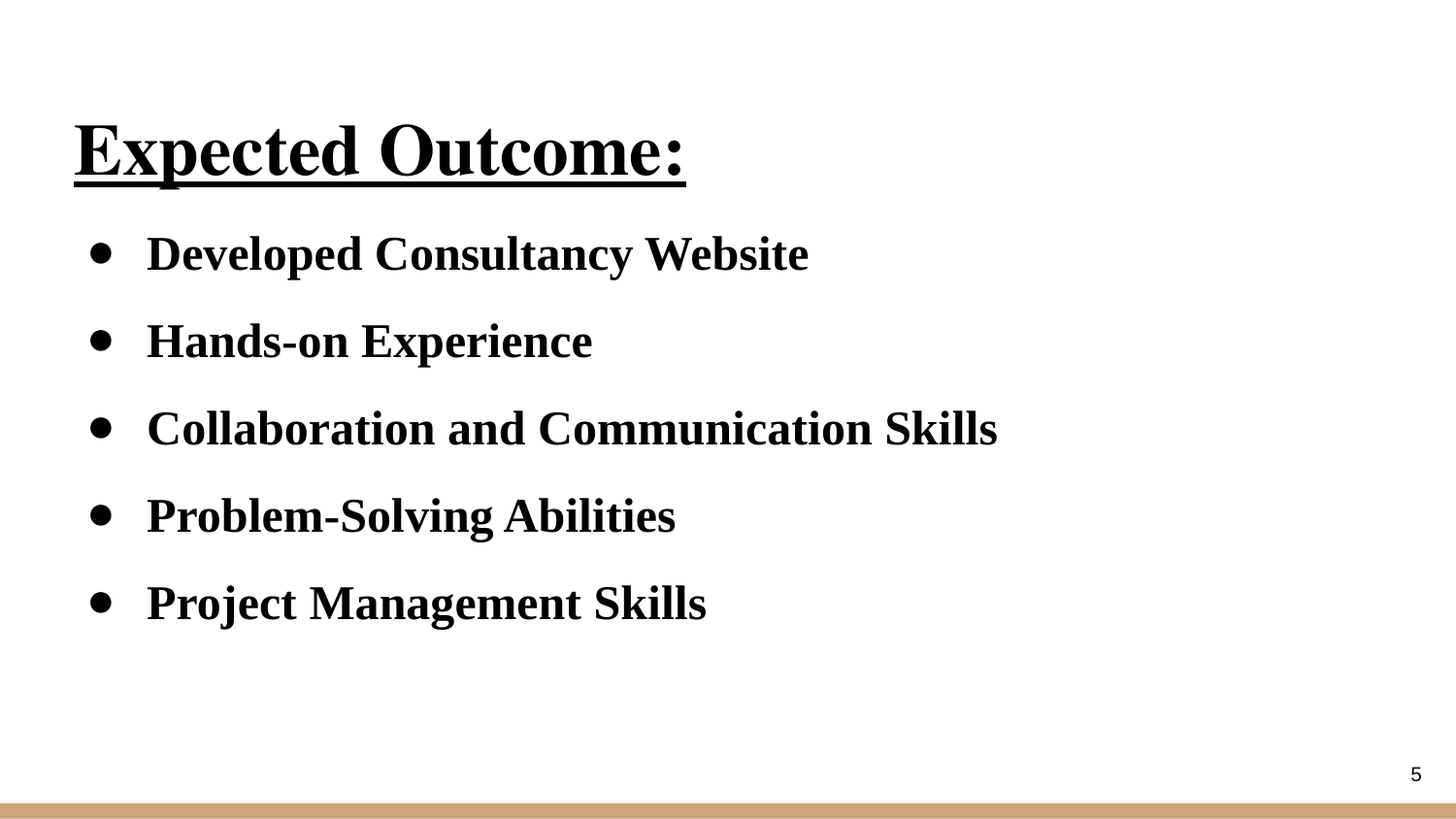

Expected Outcome:
Developed Consultancy Website
Hands-on Experience
Collaboration and Communication Skills
Problem-Solving Abilities
Project Management Skills

5